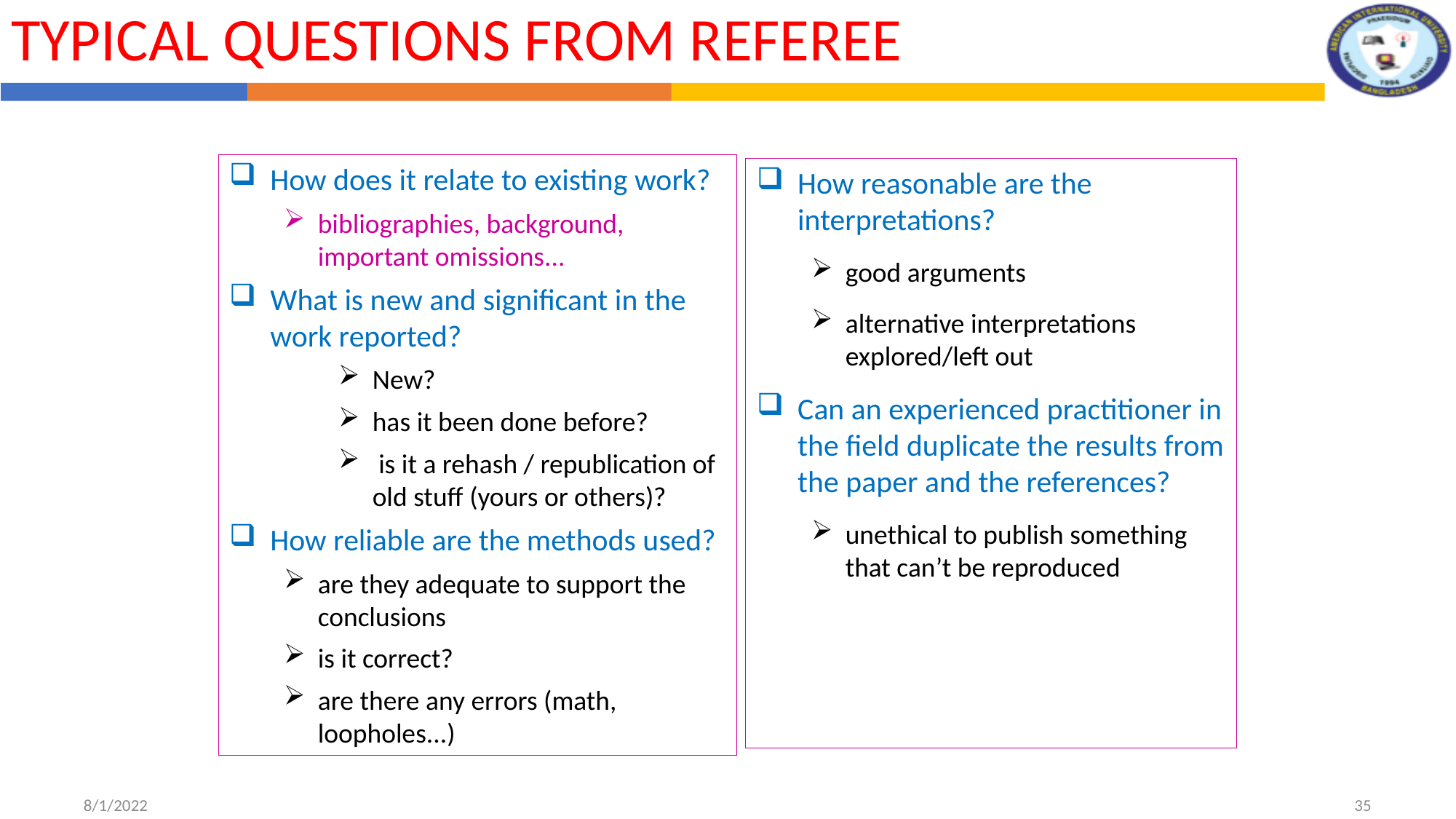

Typical Questions from Referee
How does it relate to existing work?
bibliographies, background, important omissions...
What is new and significant in the work reported?
New?
has it been done before?
 is it a rehash / republication of old stuff (yours or others)?
How reliable are the methods used?
are they adequate to support the conclusions
is it correct?
are there any errors (math, loopholes...)
How reasonable are the interpretations?
good arguments
alternative interpretations explored/left out
Can an experienced practitioner in the field duplicate the results from the paper and the references?
unethical to publish something that can’t be reproduced
8/1/2022
35